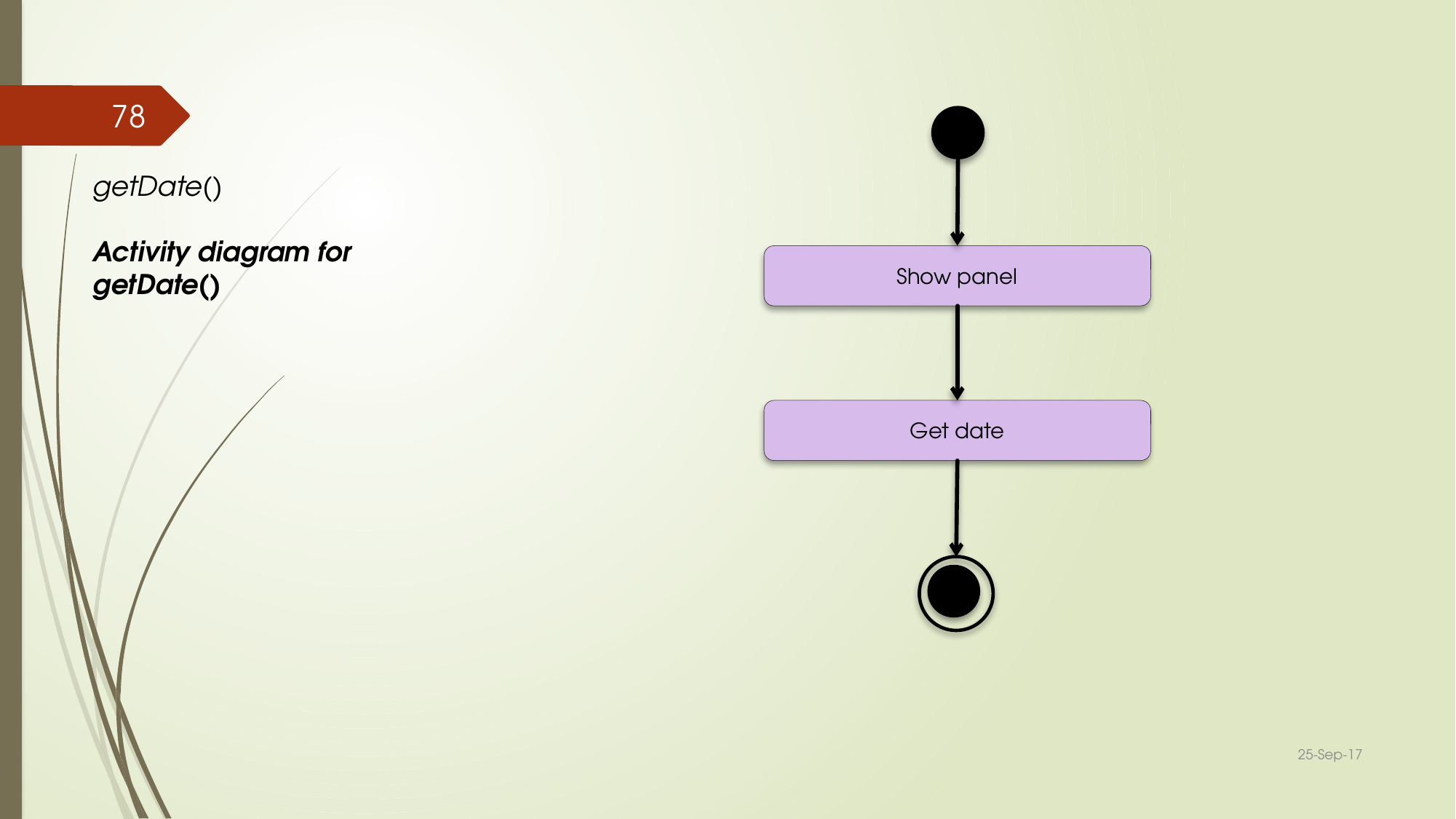

78

getDate()

Activity diagram for
getDate()
Show panel
Get date

25-Sep-17